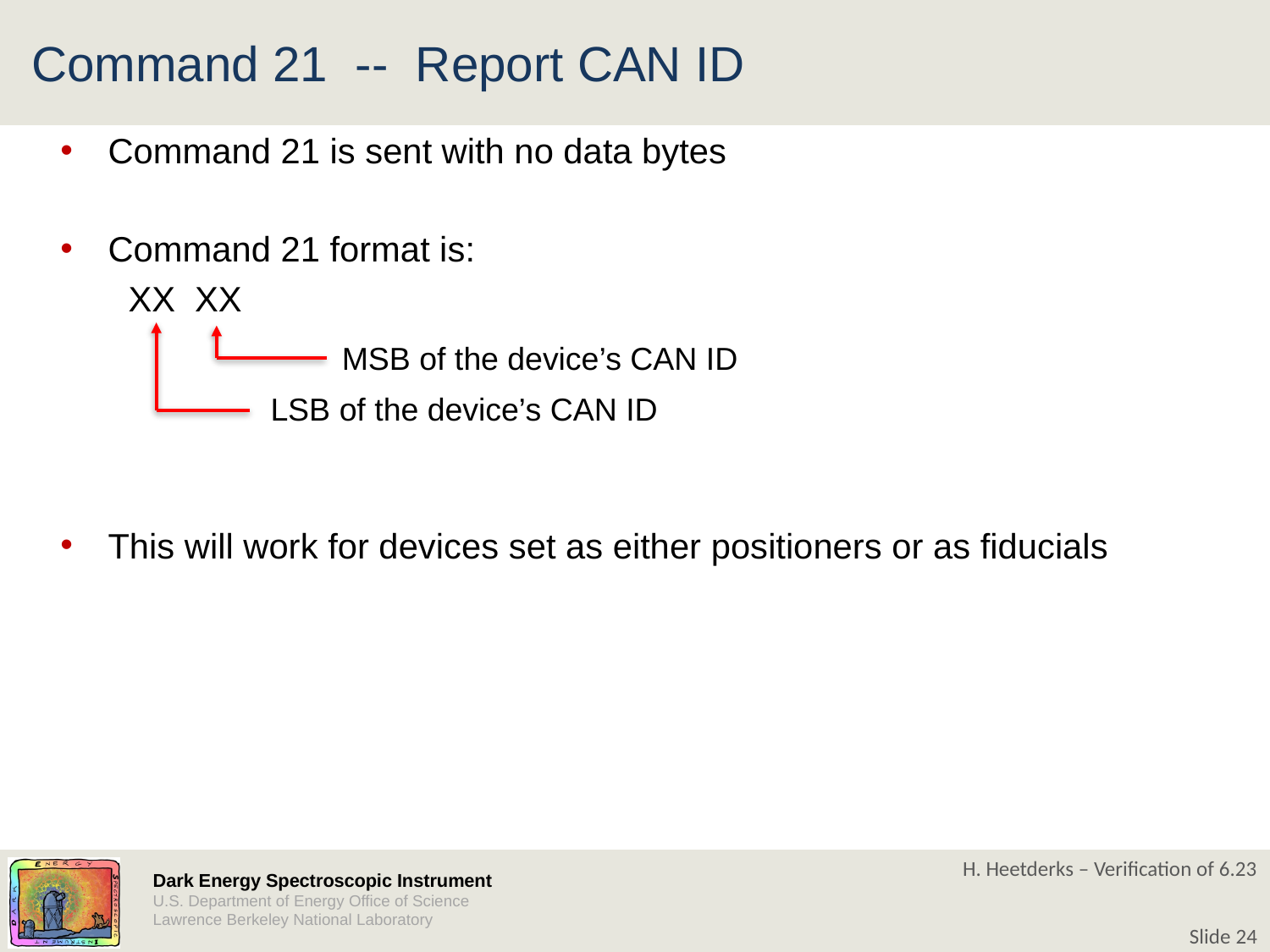

# Command 21  --  Report CAN ID
Command 21 is sent with no data bytes

Command 21 format is:
       XX  XX

This will work for devices set as either positioners or as fiducials

 MSB of the device’s CAN ID

 LSB of the device’s CAN ID
H. Heetderks – Verification of 6.23
Slide 24